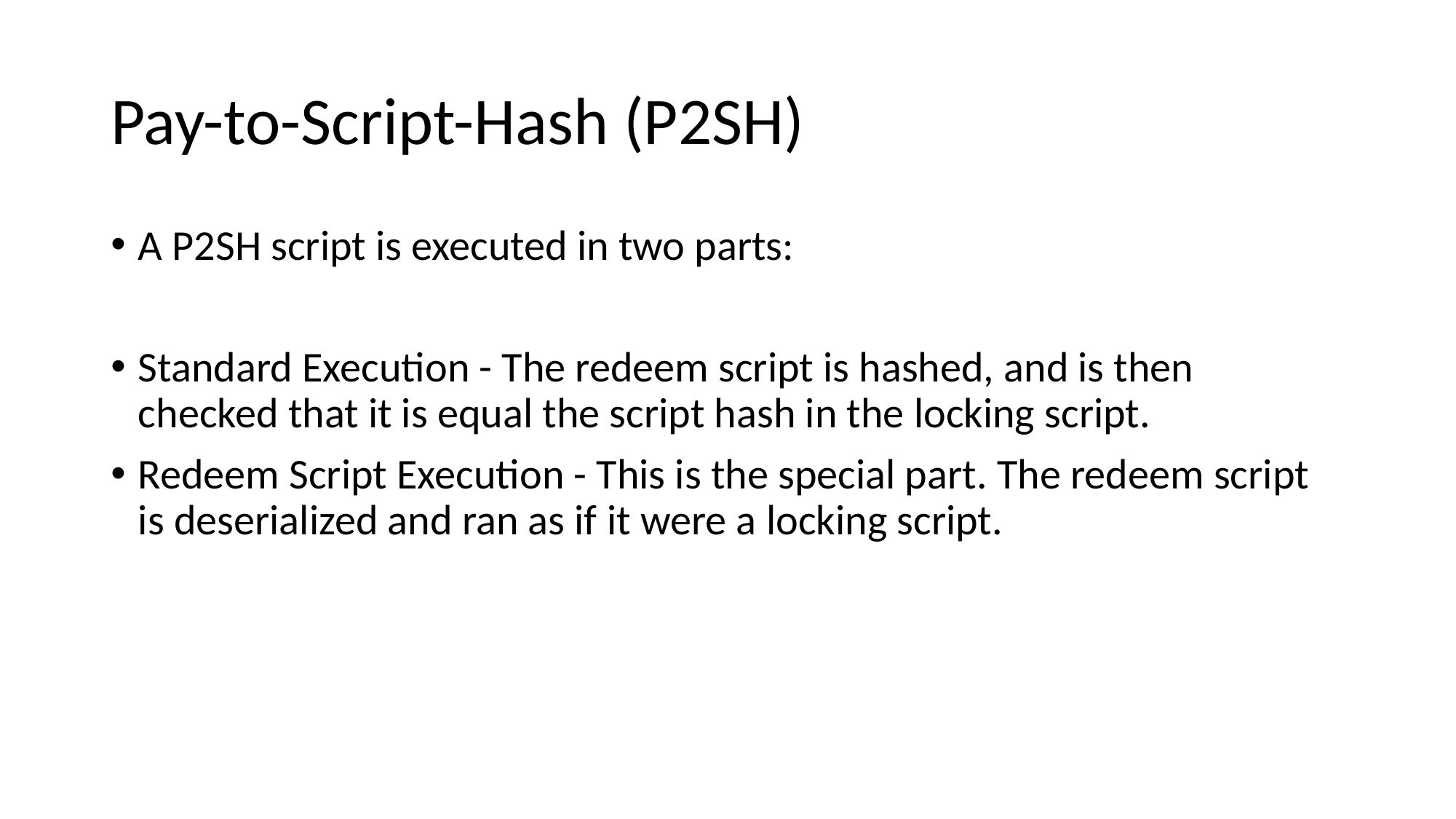

# Pay-to-Script-Hash (P2SH)
A P2SH script is executed in two parts:

Standard Execution - The redeem script is hashed, and is then checked that it is equal the script hash in the locking script.
Redeem Script Execution - This is the special part. The redeem script is deserialized and ran as if it were a locking script.